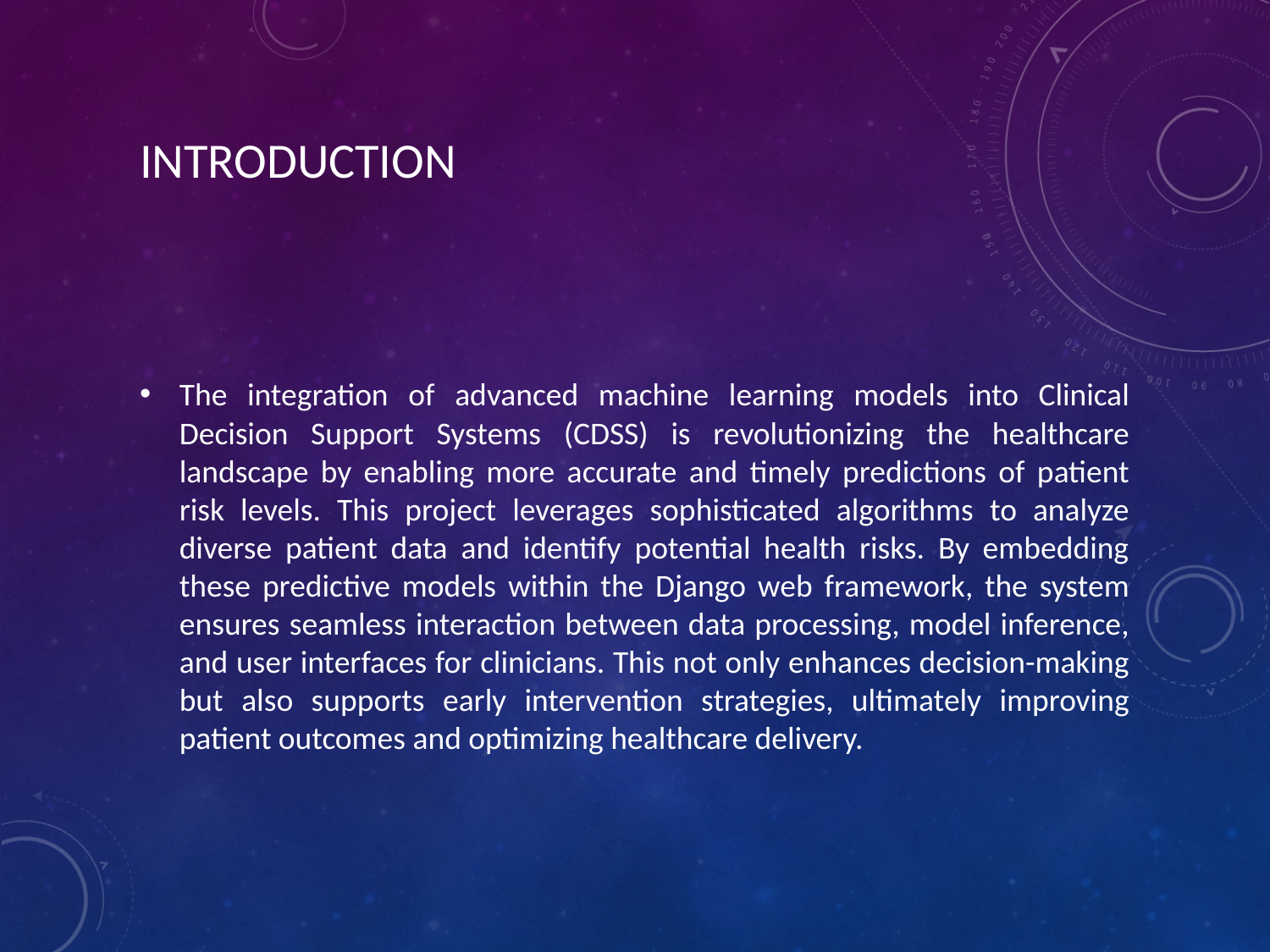

# INTRODUCTION
The integration of advanced machine learning models into Clinical Decision Support Systems (CDSS) is revolutionizing the healthcare landscape by enabling more accurate and timely predictions of patient risk levels. This project leverages sophisticated algorithms to analyze diverse patient data and identify potential health risks. By embedding these predictive models within the Django web framework, the system ensures seamless interaction between data processing, model inference, and user interfaces for clinicians. This not only enhances decision-making but also supports early intervention strategies, ultimately improving patient outcomes and optimizing healthcare delivery.